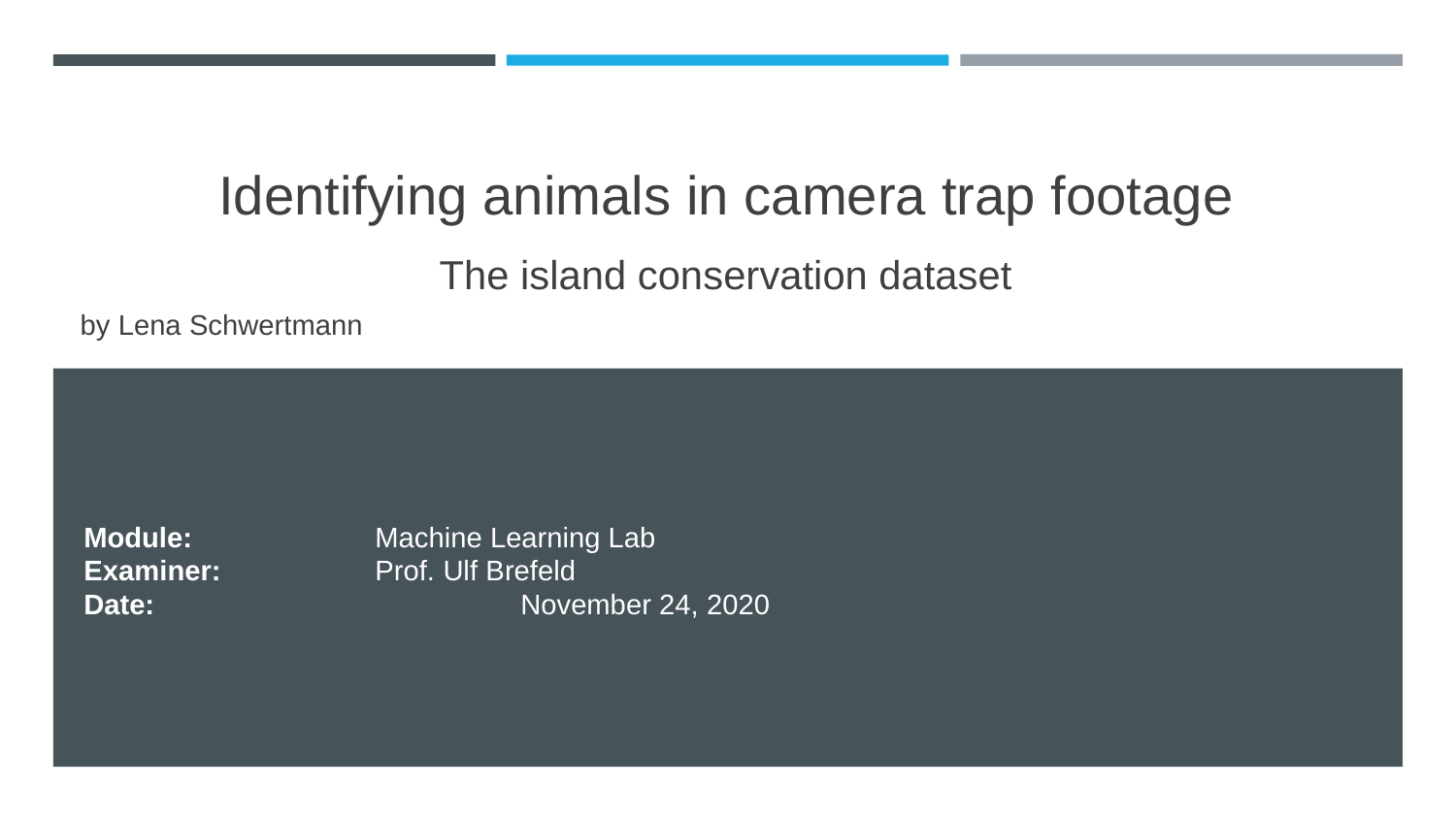

# Identifying animals in camera trap footage
The island conservation dataset
by Lena Schwertmann
Module: 		Machine Learning Lab
Examiner: 		Prof. Ulf Brefeld
Date:			November 24, 2020